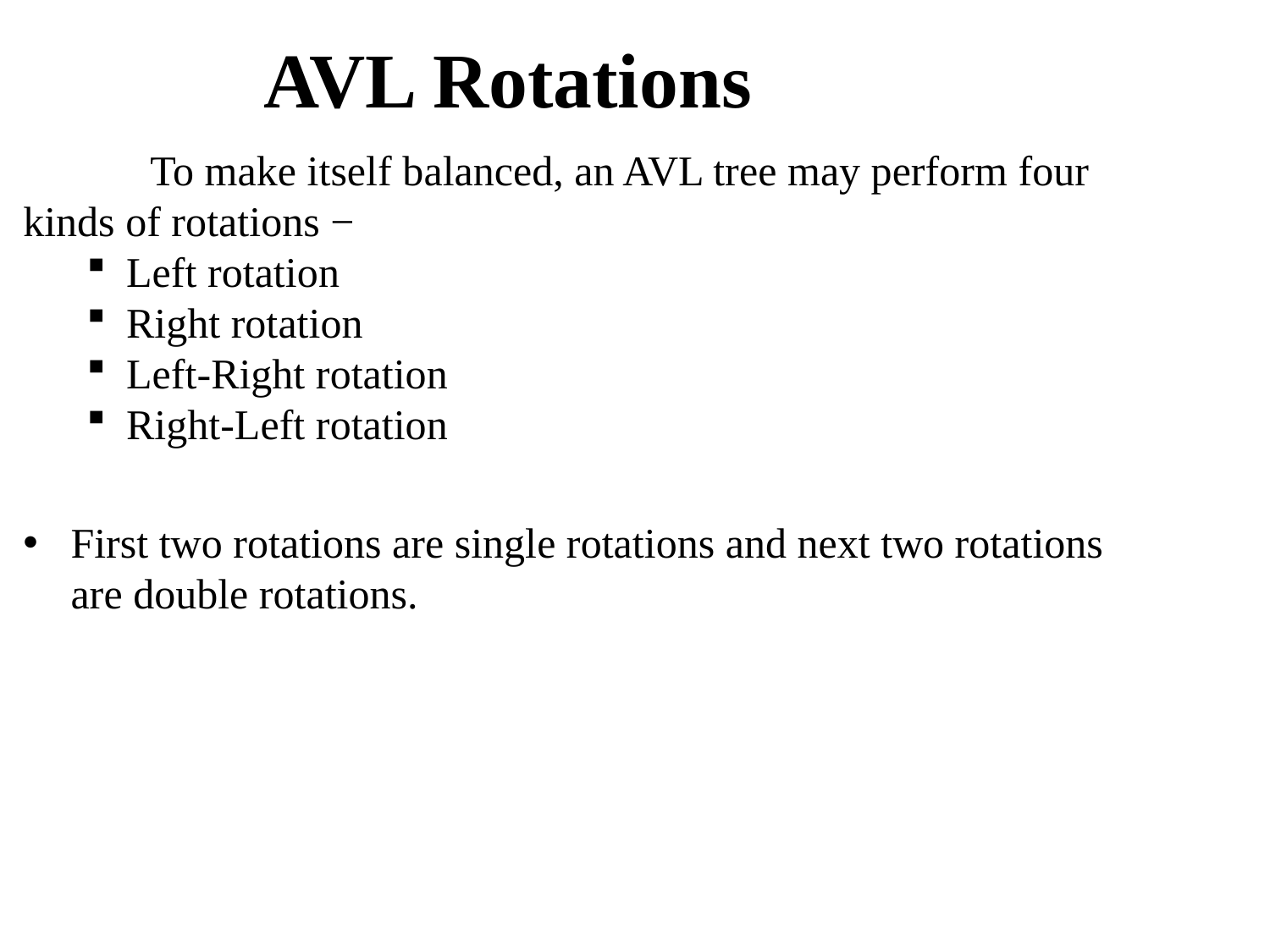

AVL Rotations
	To make itself balanced, an AVL tree may perform four kinds of rotations −
Left rotation
Right rotation
Left-Right rotation
Right-Left rotation

First two rotations are single rotations and next two rotations are double rotations.